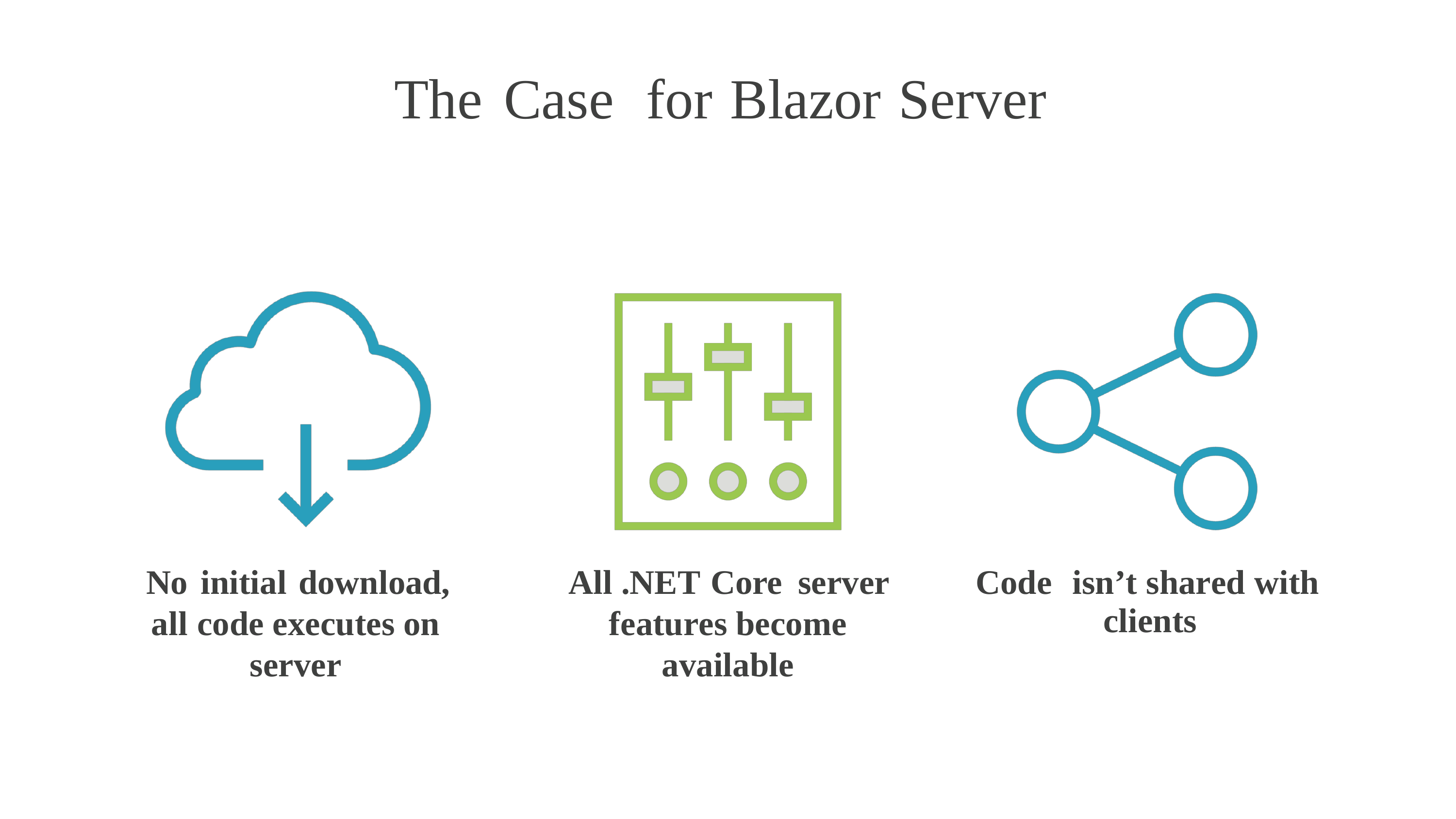

The
Case
for
Blazor
Server

No initial download,
all code executes on server
All .NET Core server
features become available
Code
isn’t shared with
clients